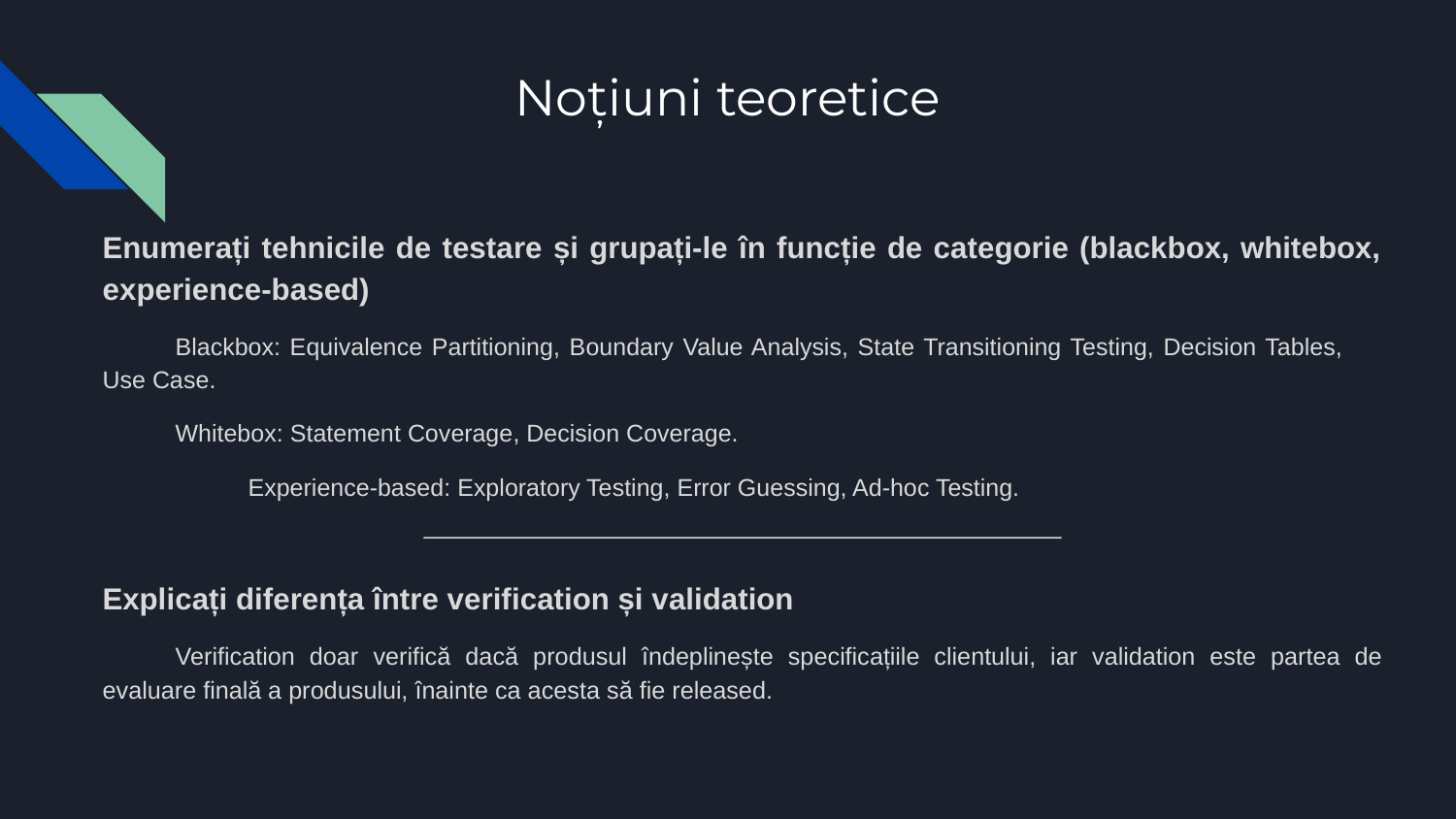

# Noțiuni teoretice
Enumerați tehnicile de testare și grupați-le în funcție de categorie (blackbox, whitebox, experience-based)
Blackbox: Equivalence Partitioning, Boundary Value Analysis, State Transitioning Testing, Decision Tables,     Use Case.
Whitebox: Statement Coverage, Decision Coverage.
 	Experience-based: Exploratory Testing, Error Guessing, Ad-hoc Testing.

Explicați diferența între verification și validation
Verification doar verifică dacă produsul îndeplinește specificațiile clientului, iar validation este partea de evaluare finală a produsului, înainte ca acesta să fie released.